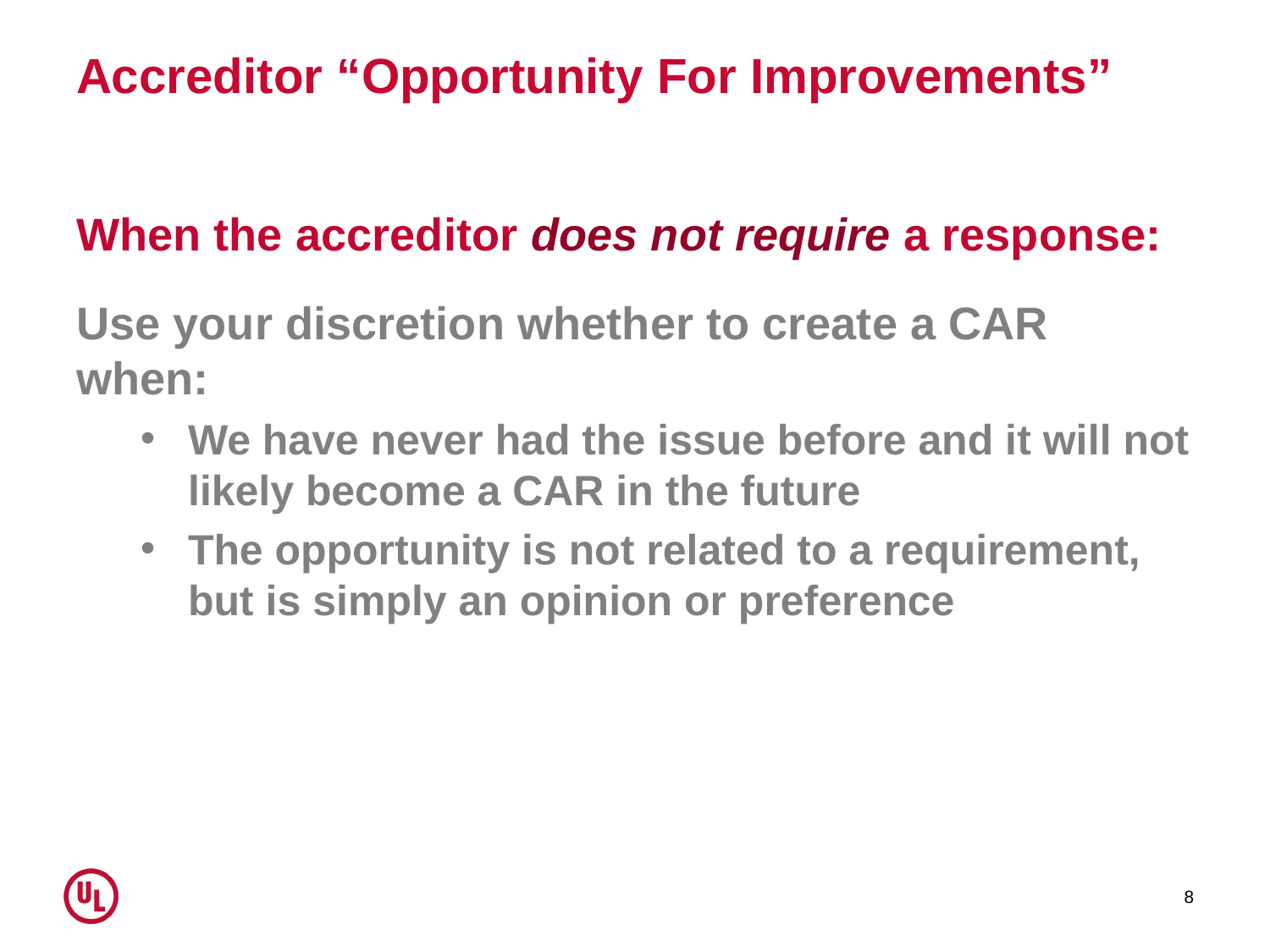

# Accreditor “Opportunity For Improvements”
When the accreditor does not require a response:

Use your discretion whether to create a CAR when:
We have never had the issue before and it will not likely become a CAR in the future
The opportunity is not related to a requirement, but is simply an opinion or preference
8